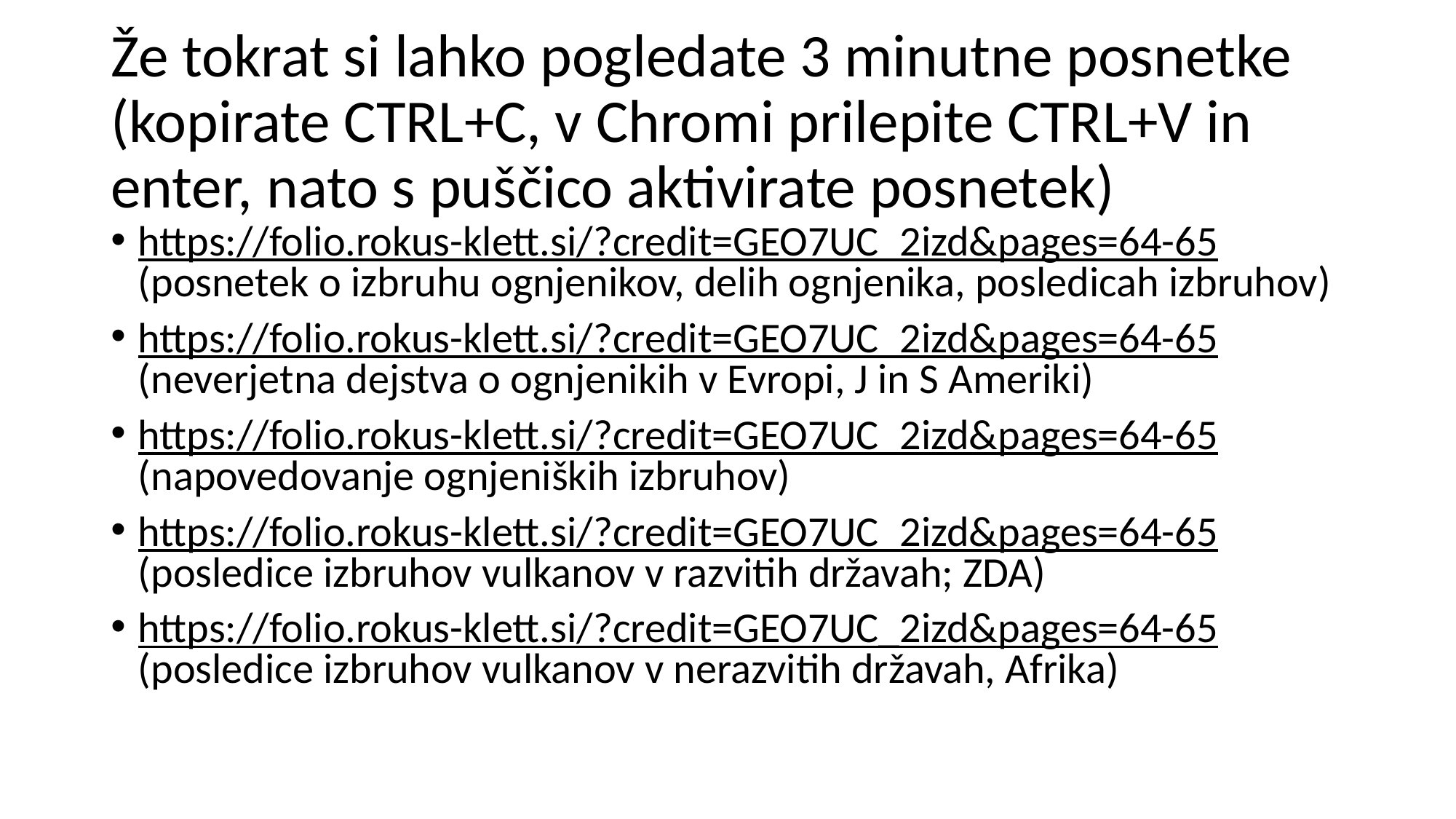

# Že tokrat si lahko pogledate 3 minutne posnetke (kopirate CTRL+C, v Chromi prilepite CTRL+V in enter, nato s puščico aktivirate posnetek)
https://folio.rokus-klett.si/?credit=GEO7UC_2izd&pages=64-65 (posnetek o izbruhu ognjenikov, delih ognjenika, posledicah izbruhov)
https://folio.rokus-klett.si/?credit=GEO7UC_2izd&pages=64-65 (neverjetna dejstva o ognjenikih v Evropi, J in S Ameriki)
https://folio.rokus-klett.si/?credit=GEO7UC_2izd&pages=64-65 (napovedovanje ognjeniških izbruhov)
https://folio.rokus-klett.si/?credit=GEO7UC_2izd&pages=64-65 (posledice izbruhov vulkanov v razvitih državah; ZDA)
https://folio.rokus-klett.si/?credit=GEO7UC_2izd&pages=64-65 (posledice izbruhov vulkanov v nerazvitih državah, Afrika)